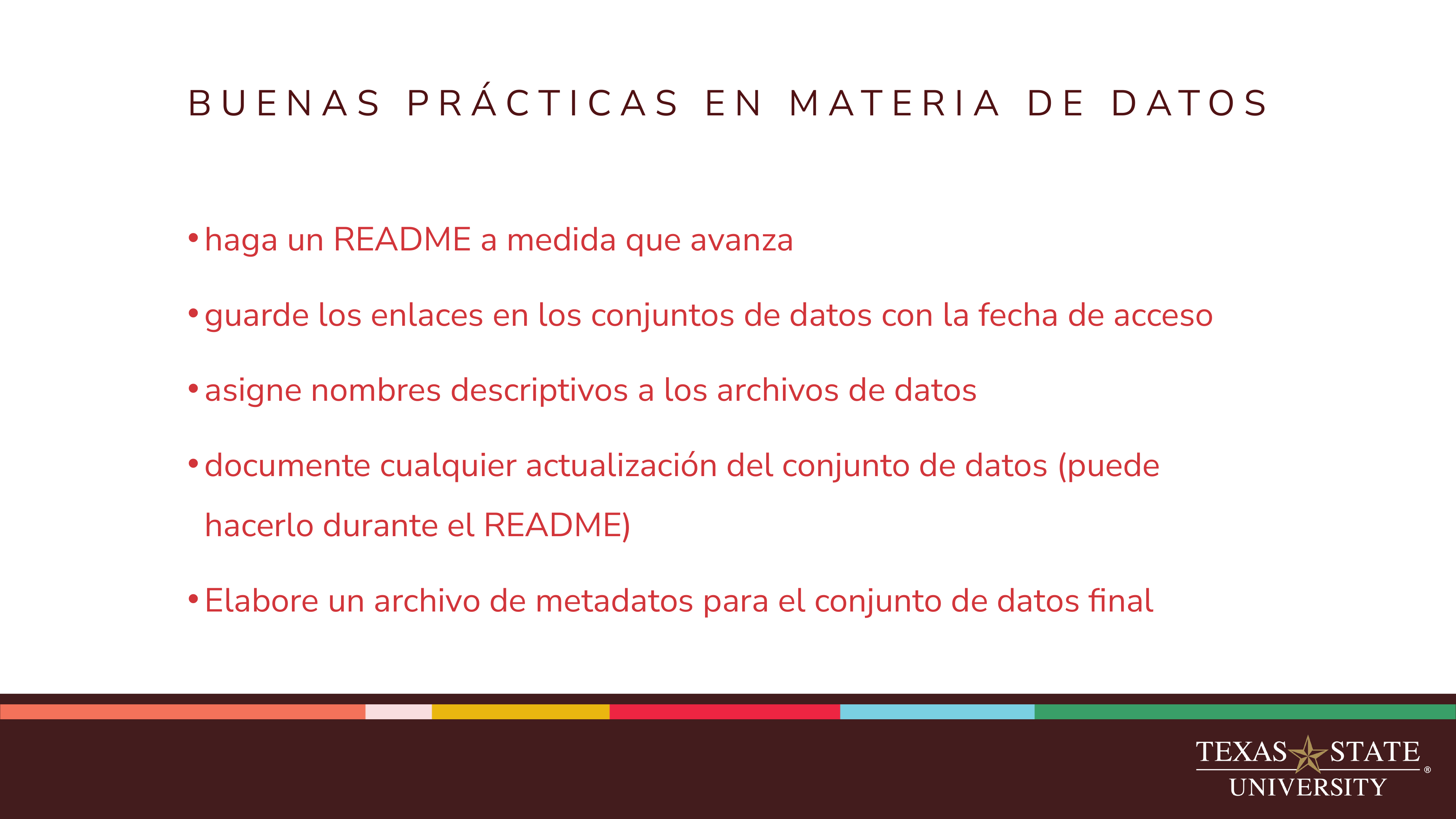

# BUENAS PRÁCTICAS EN MATERIA DE DATOS
haga un README a medida que avanza
guarde los enlaces en los conjuntos de datos con la fecha de acceso
asigne nombres descriptivos a los archivos de datos
documente cualquier actualización del conjunto de datos (puede hacerlo durante el README)
Elabore un archivo de metadatos para el conjunto de datos final